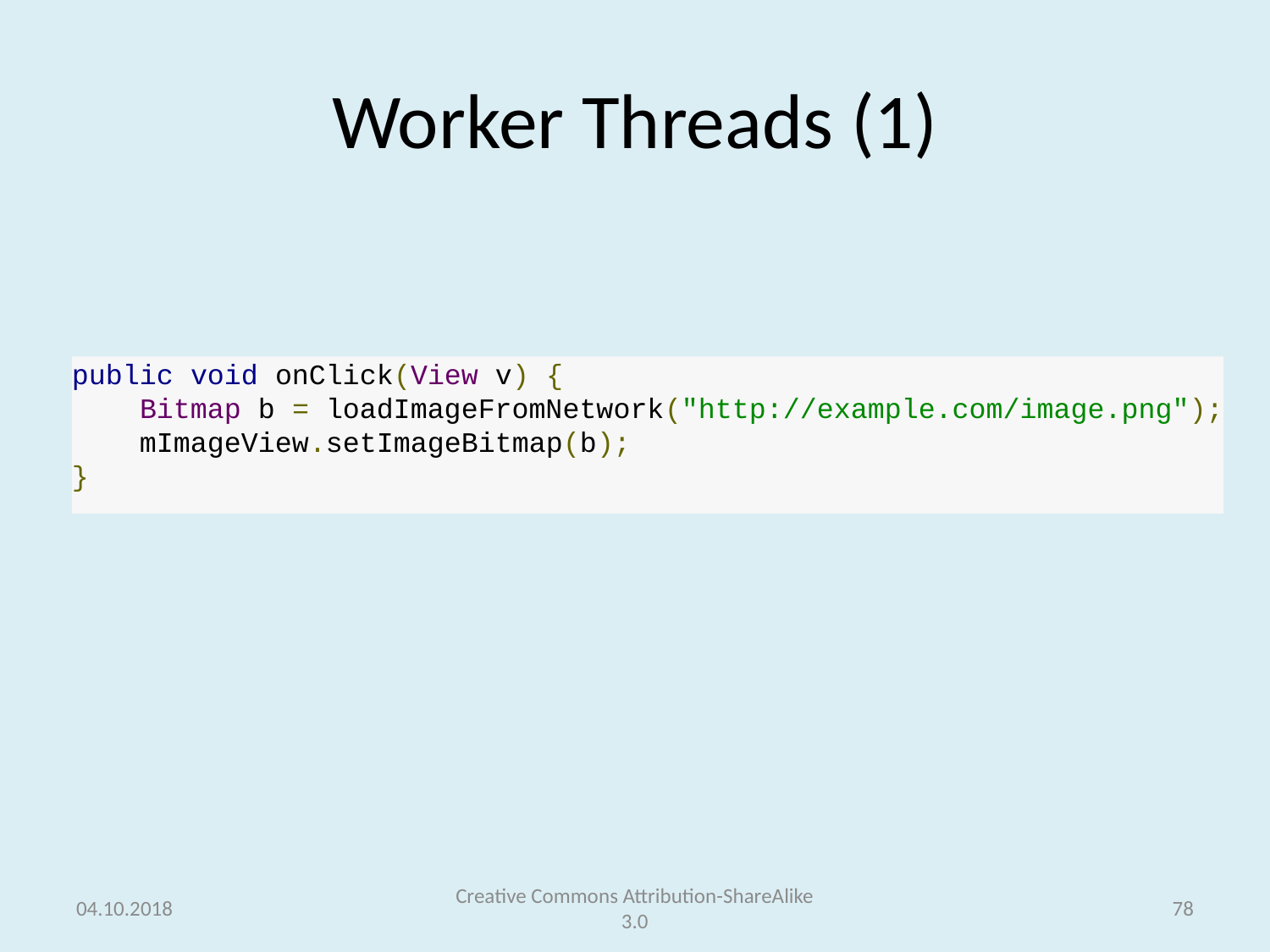

# Worker Threads (1)
public void onClick(View v) {
    Bitmap b = loadImageFromNetwork("http://example.com/image.png");
    mImageView.setImageBitmap(b);
}
04.10.2018
Creative Commons Attribution-ShareAlike 3.0
78